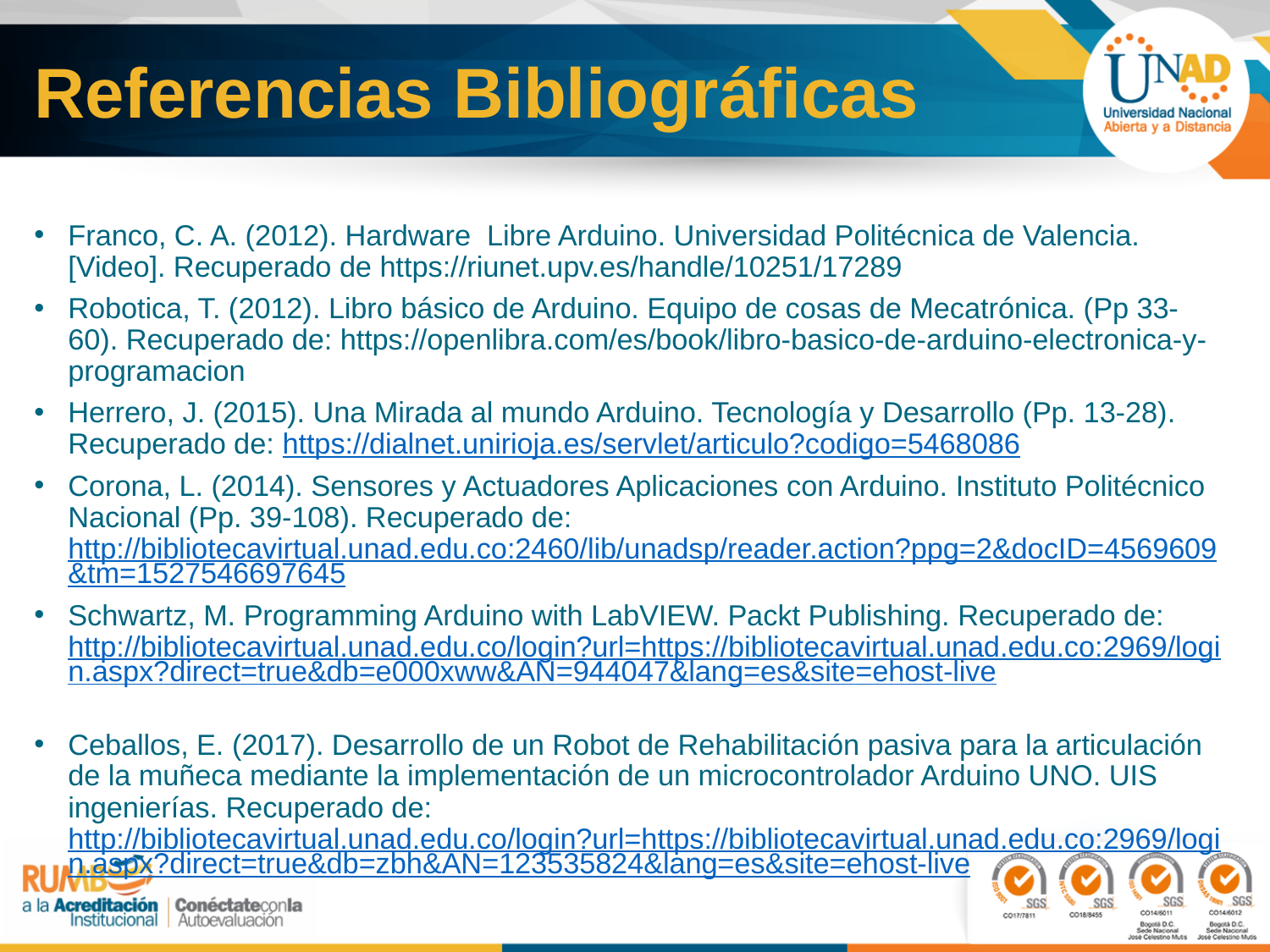

# Referencias Bibliográficas
Franco, C. A. (2012). Hardware  Libre Arduino. Universidad Politécnica de Valencia.[Video]. Recuperado de https://riunet.upv.es/handle/10251/17289
Robotica, T. (2012). Libro básico de Arduino. Equipo de cosas de Mecatrónica. (Pp 33-60). Recuperado de: https://openlibra.com/es/book/libro-basico-de-arduino-electronica-y-programacion
Herrero, J. (2015). Una Mirada al mundo Arduino. Tecnología y Desarrollo (Pp. 13-28). Recuperado de: https://dialnet.unirioja.es/servlet/articulo?codigo=5468086
Corona, L. (2014). Sensores y Actuadores Aplicaciones con Arduino. Instituto Politécnico Nacional (Pp. 39-108). Recuperado de: http://bibliotecavirtual.unad.edu.co:2460/lib/unadsp/reader.action?ppg=2&docID=4569609&tm=1527546697645
Schwartz, M. Programming Arduino with LabVIEW. Packt Publishing. Recuperado de: http://bibliotecavirtual.unad.edu.co/login?url=https://bibliotecavirtual.unad.edu.co:2969/login.aspx?direct=true&db=e000xww&AN=944047&lang=es&site=ehost-live
Ceballos, E. (2017). Desarrollo de un Robot de Rehabilitación pasiva para la articulación de la muñeca mediante la implementación de un microcontrolador Arduino UNO. UIS ingenierías. Recuperado de: http://bibliotecavirtual.unad.edu.co/login?url=https://bibliotecavirtual.unad.edu.co:2969/login.aspx?direct=true&db=zbh&AN=123535824&lang=es&site=ehost-live